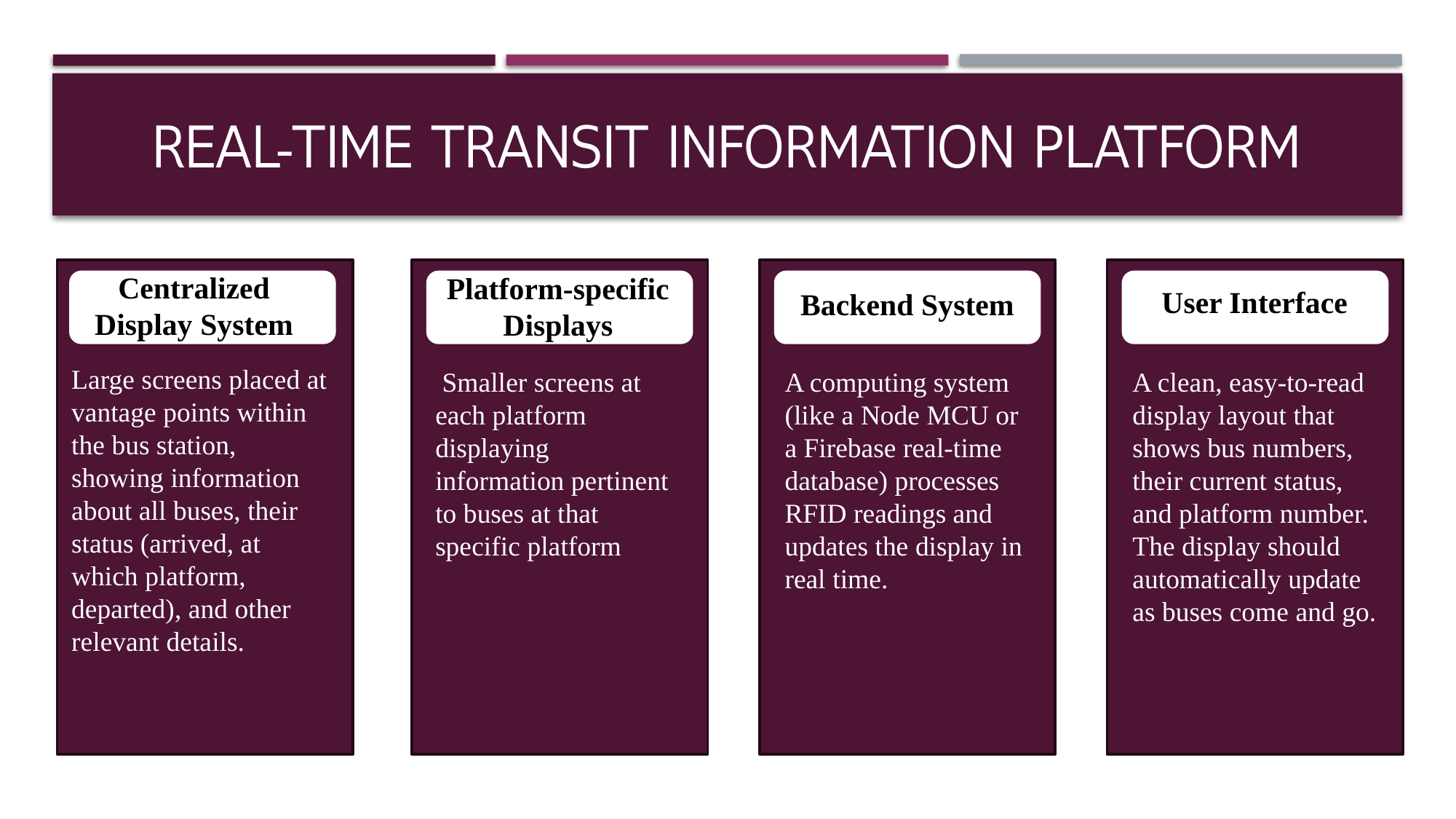

# REAL-TIME TRANSIT INFORMATION PLATFORM

Centralized Display System
Platform-specific Displays

User Interface
Backend System
Large screens placed at vantage points within the bus station, showing information about all buses, their status (arrived, at which platform, departed), and other relevant details.
 Smaller screens at each platform displaying information pertinent to buses at that specific platform
A computing system (like a Node MCU or a Firebase real-time database) processes RFID readings and updates the display in real time.
A clean, easy-to-read display layout that shows bus numbers, their current status, and platform number. The display should automatically update as buses come and go.